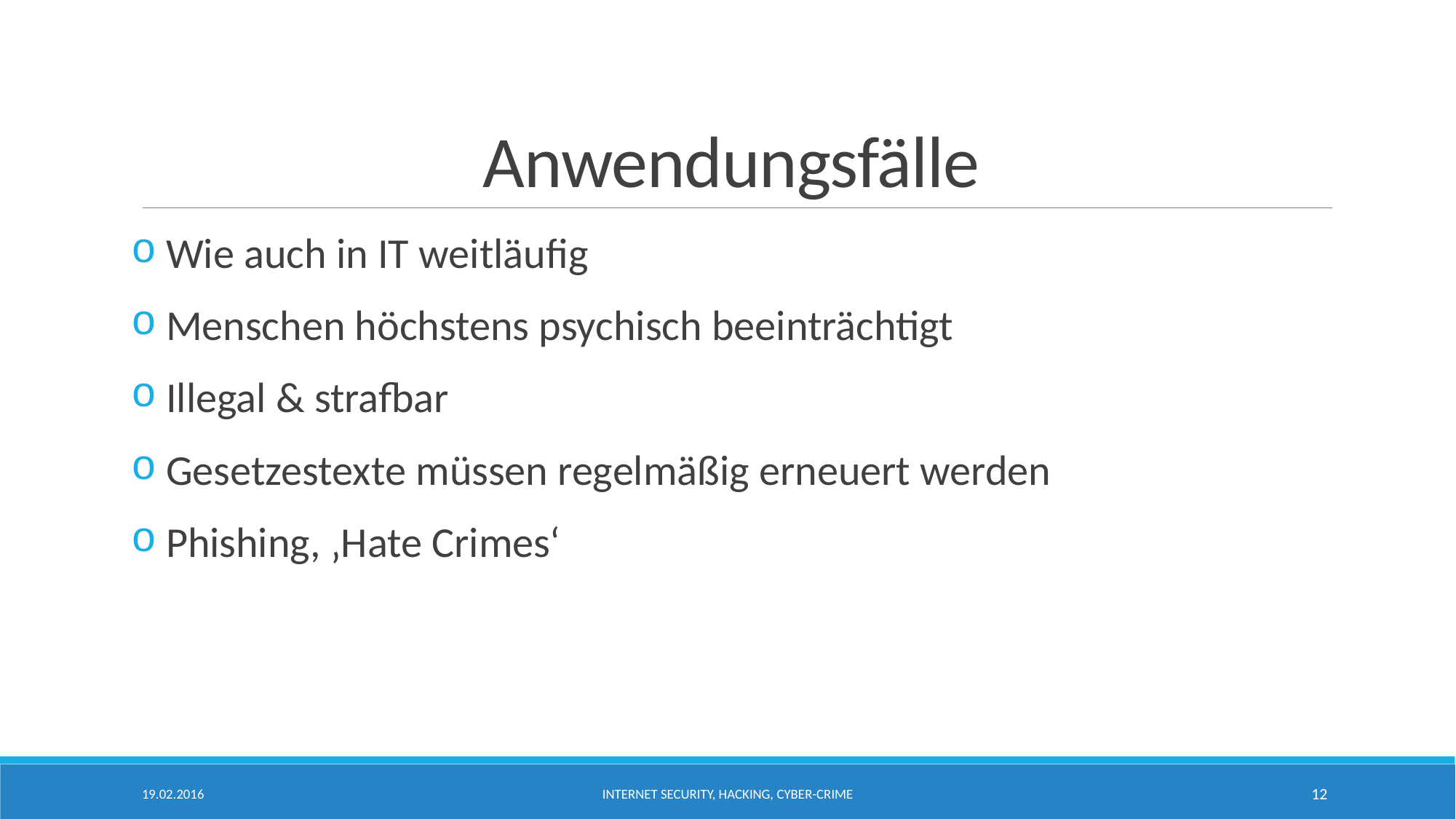

# Anwendungsfälle
 Wie auch in IT weitläufig
 Menschen höchstens psychisch beeinträchtigt
 Illegal & strafbar
 Gesetzestexte müssen regelmäßig erneuert werden
 Phishing, ‚Hate Crimes‘
19.02.2016
Internet Security, Hacking, Cyber-crime
12